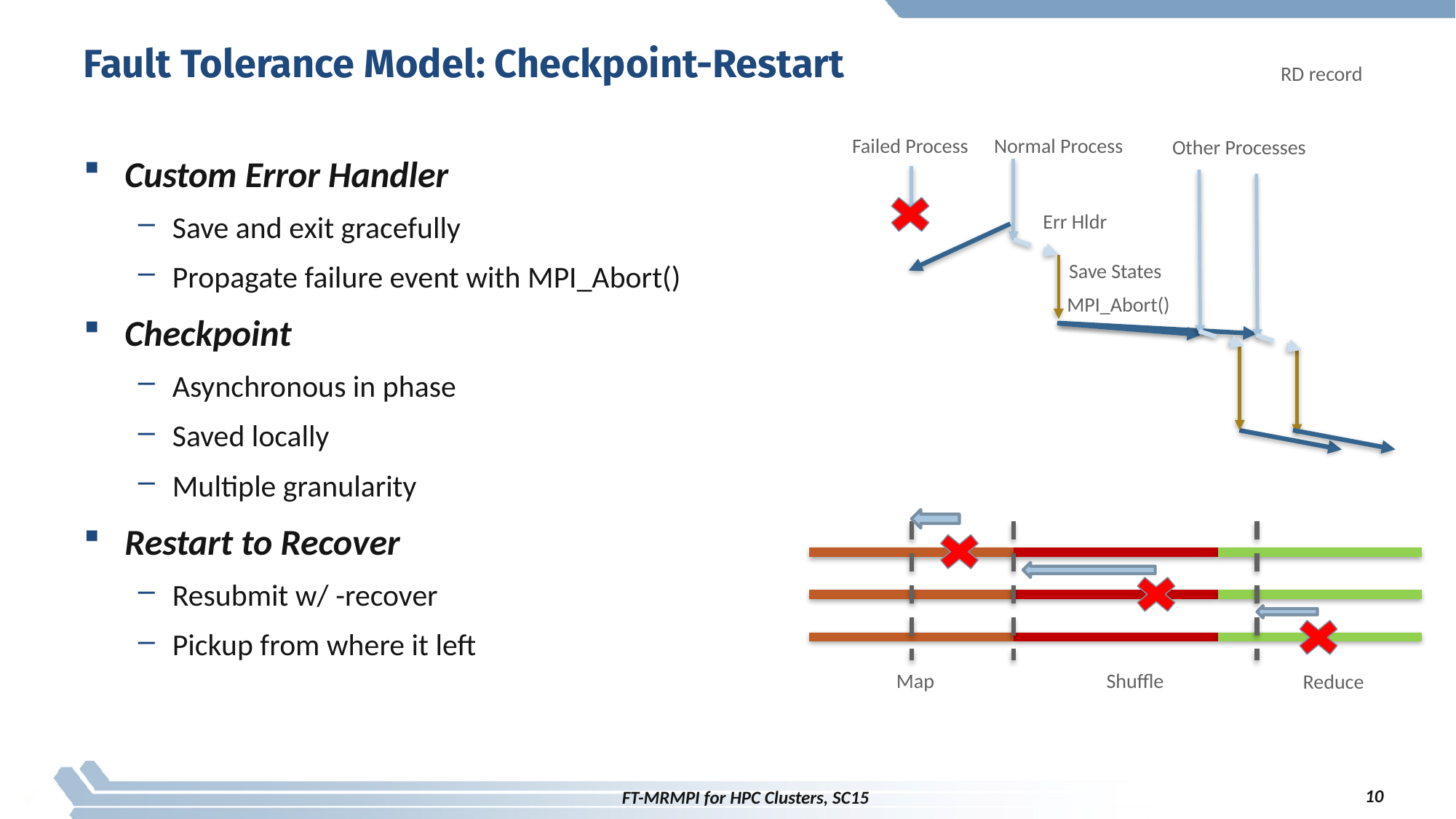

# Fault Tolerance Model: Checkpoint-Restart
RD record
Failed Process
Normal Process
Other Processes

Err Hldr
Save States
MPI_Abort()
Custom Error Handler
Save and exit gracefully
Propagate failure event with MPI_Abort()
Checkpoint
Asynchronous in phase
Saved locally
Multiple granularity
Restart to Recover
Resubmit w/ -recover
Pickup from where it left

Map
Shuffle
Reduce
10
FT-MRMPI for HPC Clusters, SC15